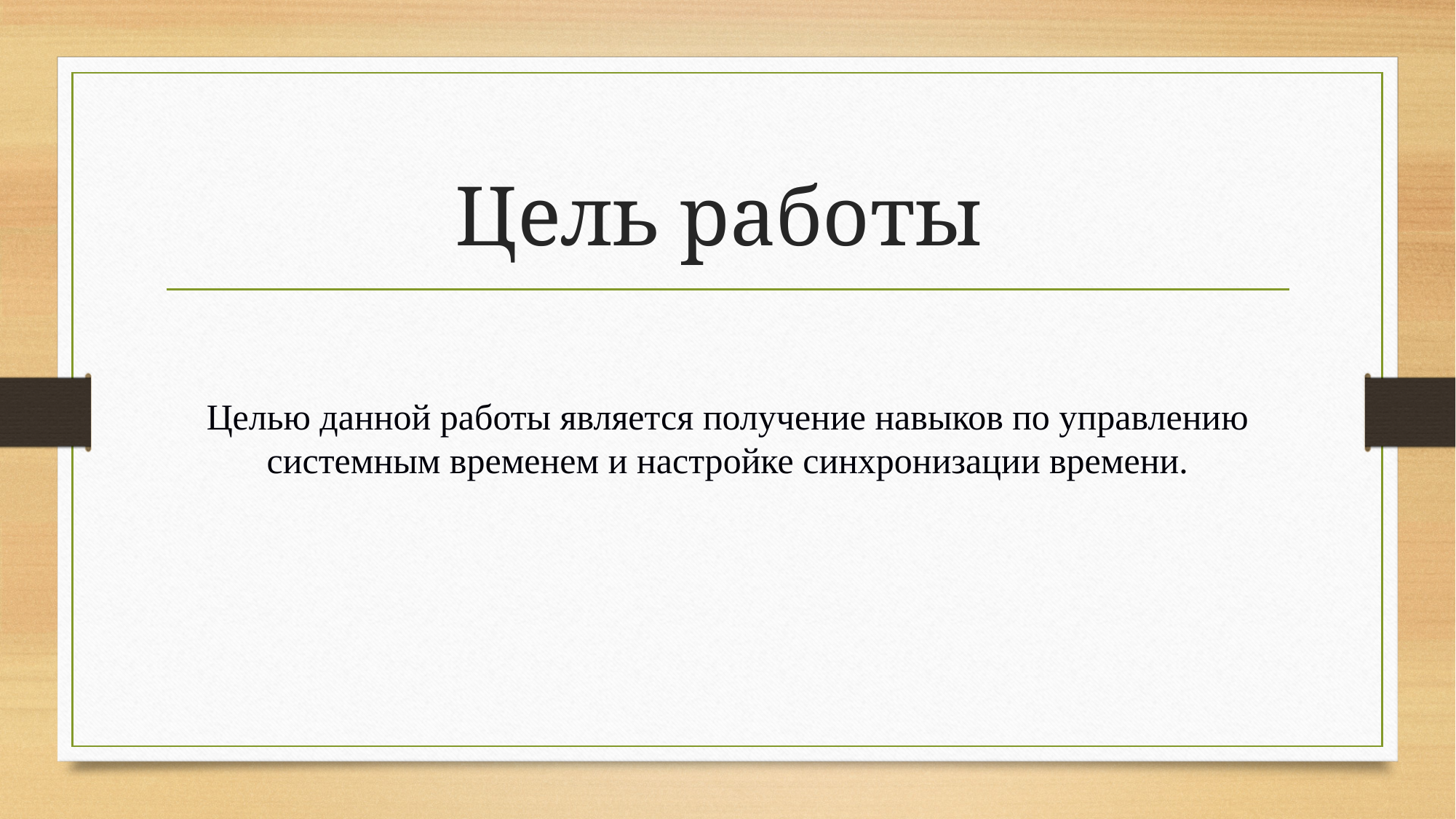

Цель работы
Целью данной работы является получение навыков по управлению системным временем и настройке синхронизации времени.